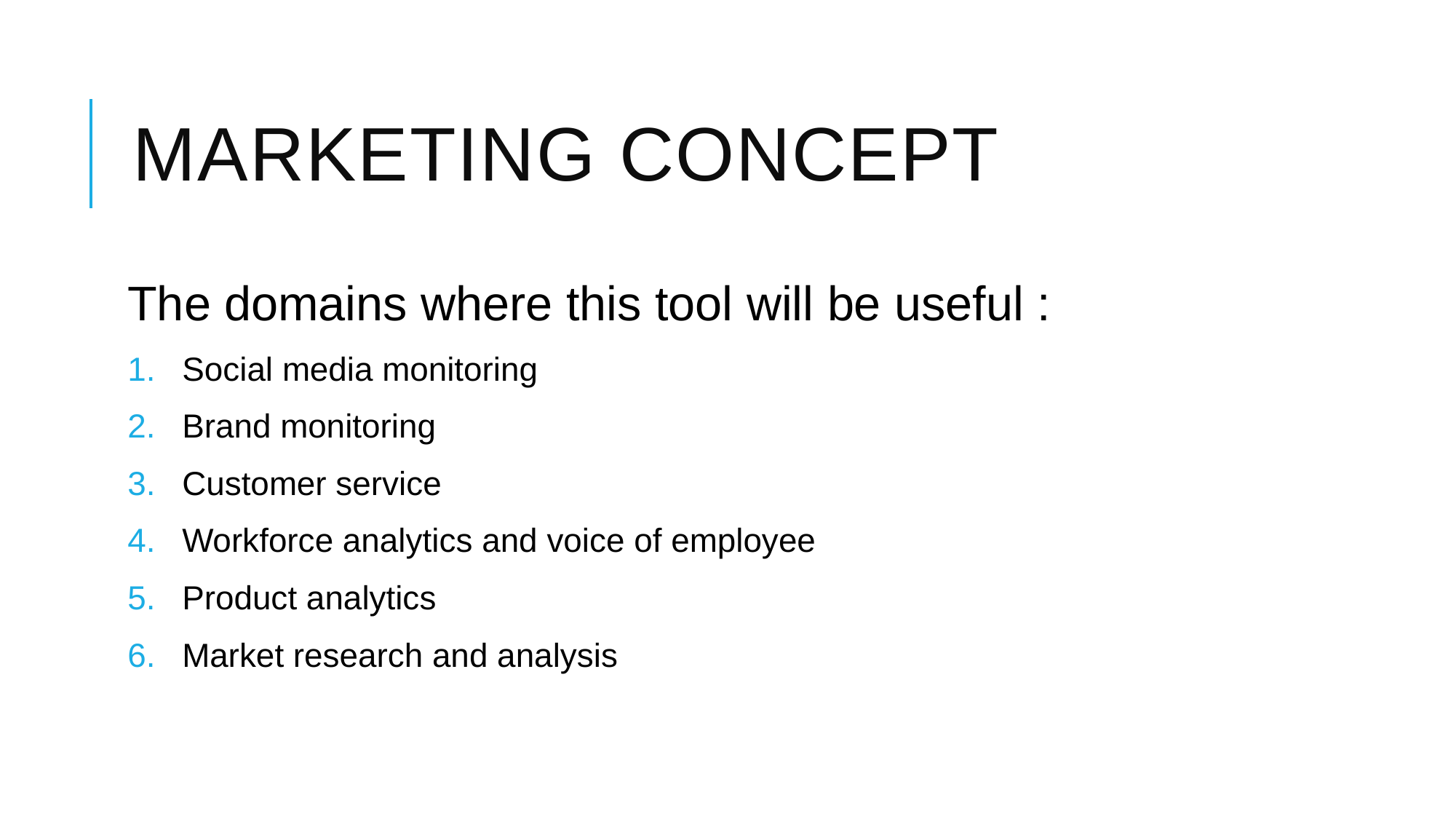

# Marketing Concept
The domains where this tool will be useful :
Social media monitoring
Brand monitoring
Customer service
Workforce analytics and voice of employee
Product analytics
Market research and analysis